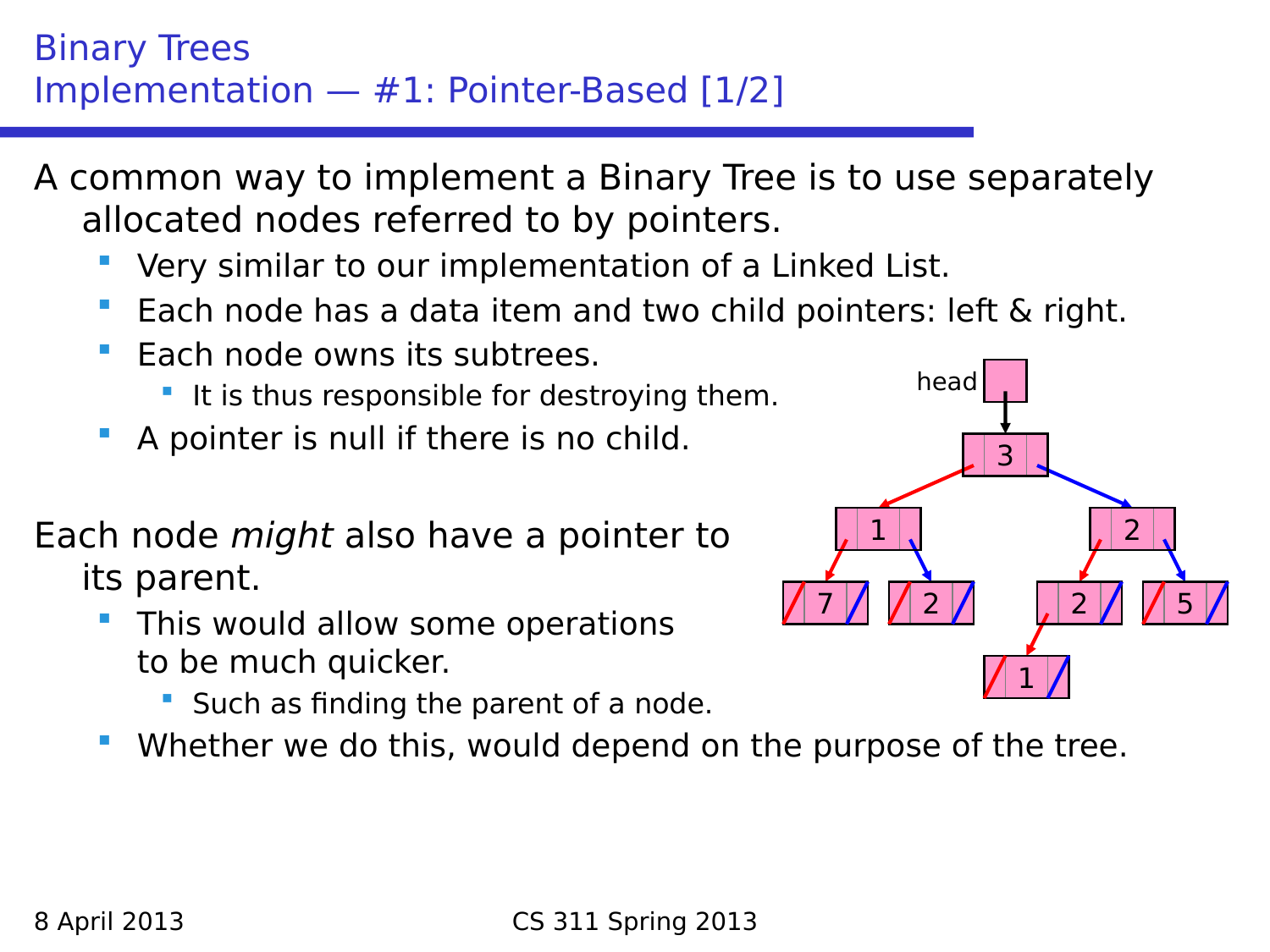

# Binary Trees Implementation — #1: Pointer-Based [1/2]
A common way to implement a Binary Tree is to use separately allocated nodes referred to by pointers.
Very similar to our implementation of a Linked List.
Each node has a data item and two child pointers: left & right.
Each node owns its subtrees.
It is thus responsible for destroying them.
A pointer is null if there is no child.

Each node might also have a pointer to
its parent.
This would allow some operations
to be much quicker.
Such as finding the parent of a node.
Whether we do this, would depend on the purpose of the tree.
head

3

1

2

7

2

2

5

1

8 April 2013
CS 311 Spring 2013